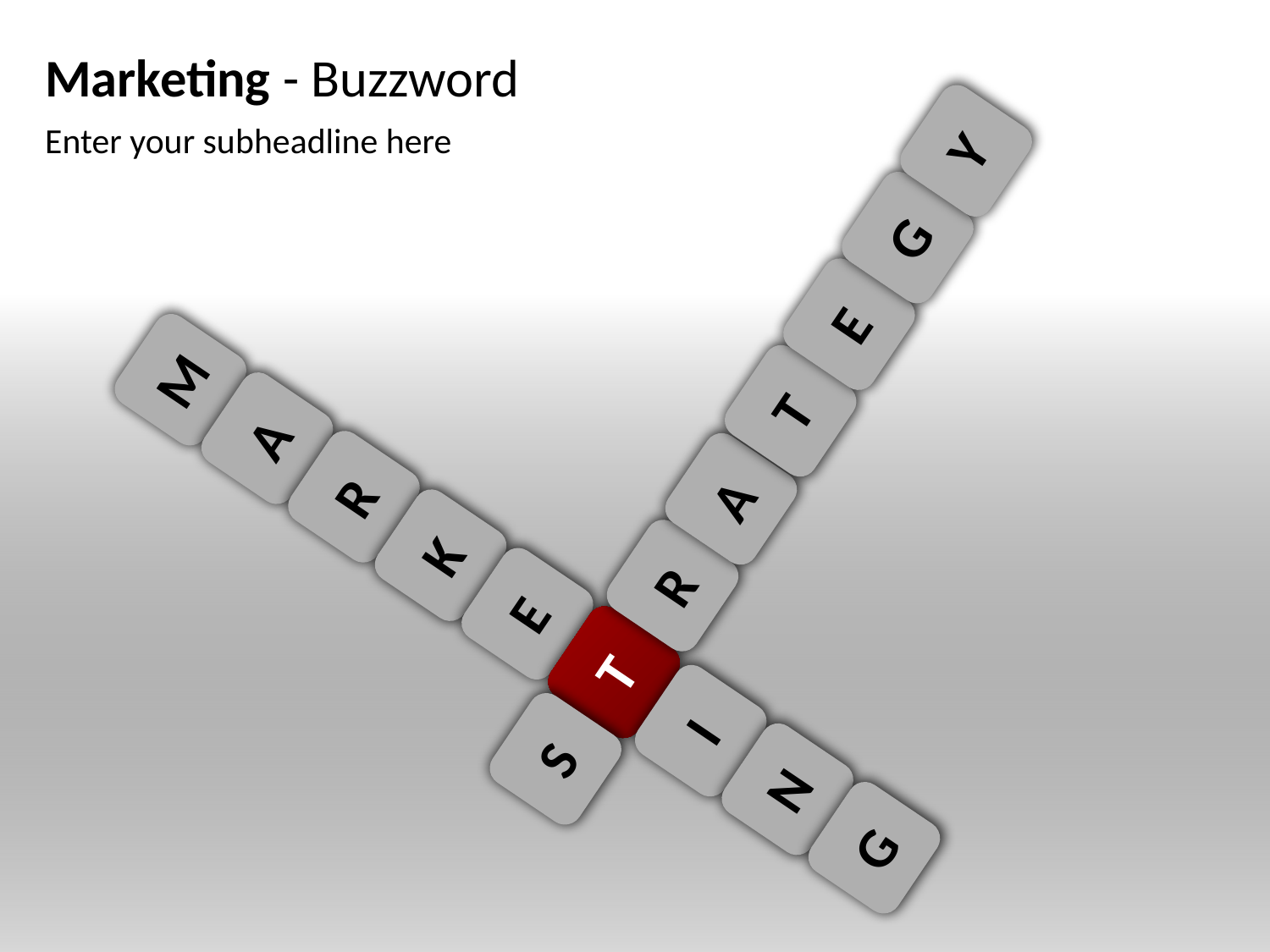

M
A
R
K
E
S
T
R
A
T
E
G
Y
I
N
G
# Marketing - Buzzword
Enter your subheadline here